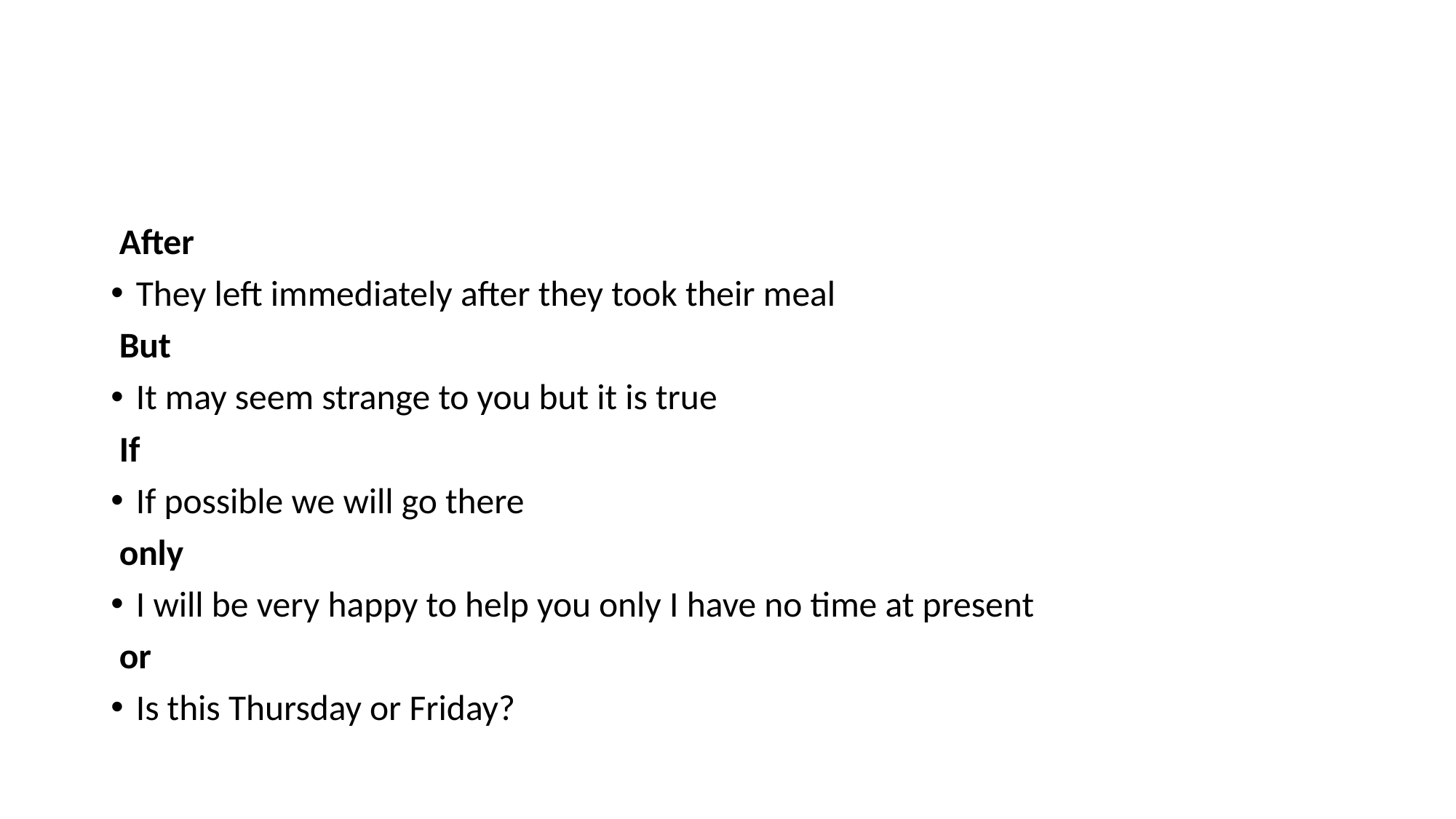

#
 After
They left immediately after they took their meal
 But
It may seem strange to you but it is true
 If
If possible we will go there
 only
I will be very happy to help you only I have no time at present
 or
Is this Thursday or Friday?